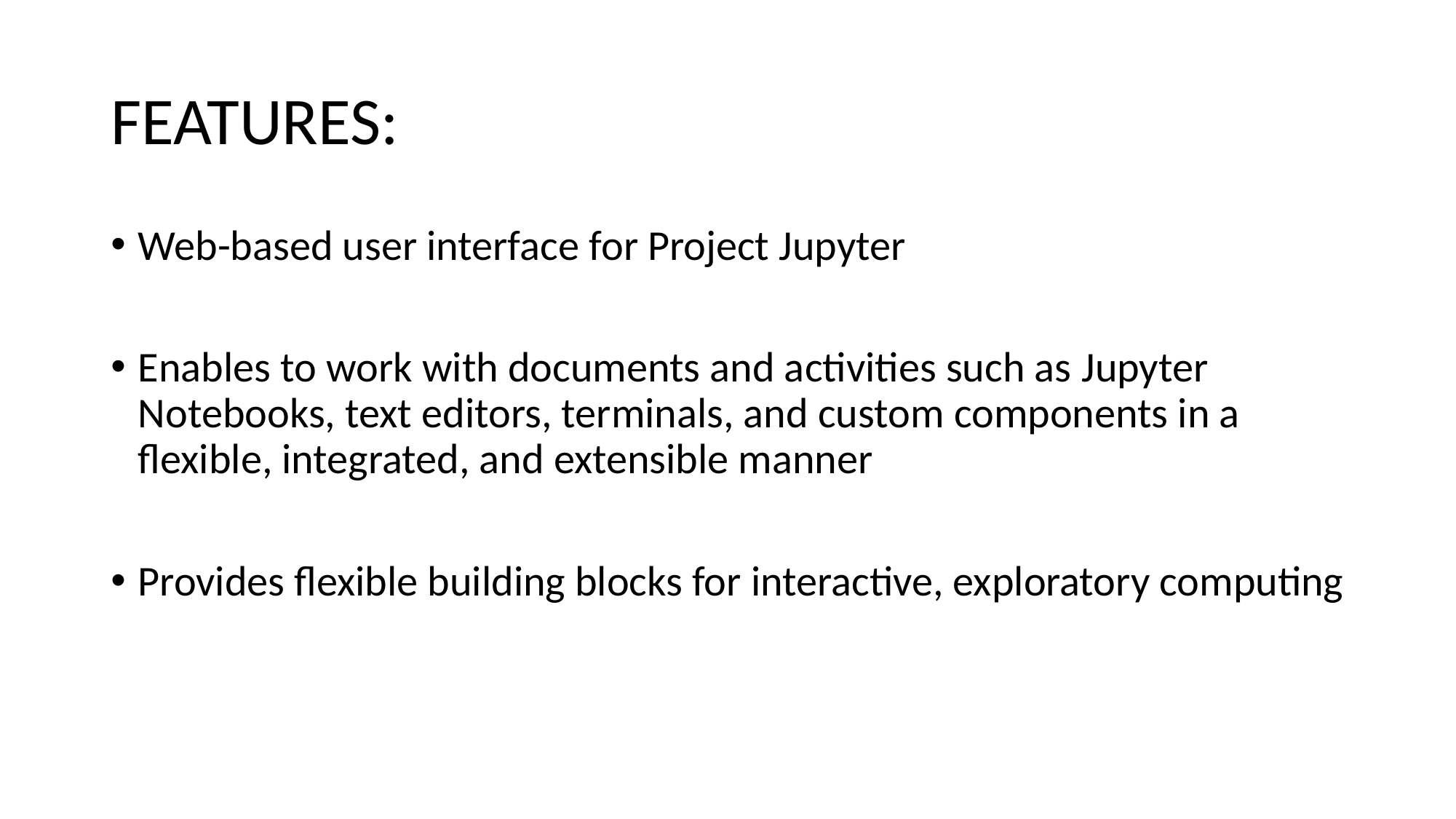

# FEATURES:
Web-based user interface for Project Jupyter

Enables to work with documents and activities such as Jupyter Notebooks, text editors, terminals, and custom components in a flexible, integrated, and extensible manner

Provides flexible building blocks for interactive, exploratory computing